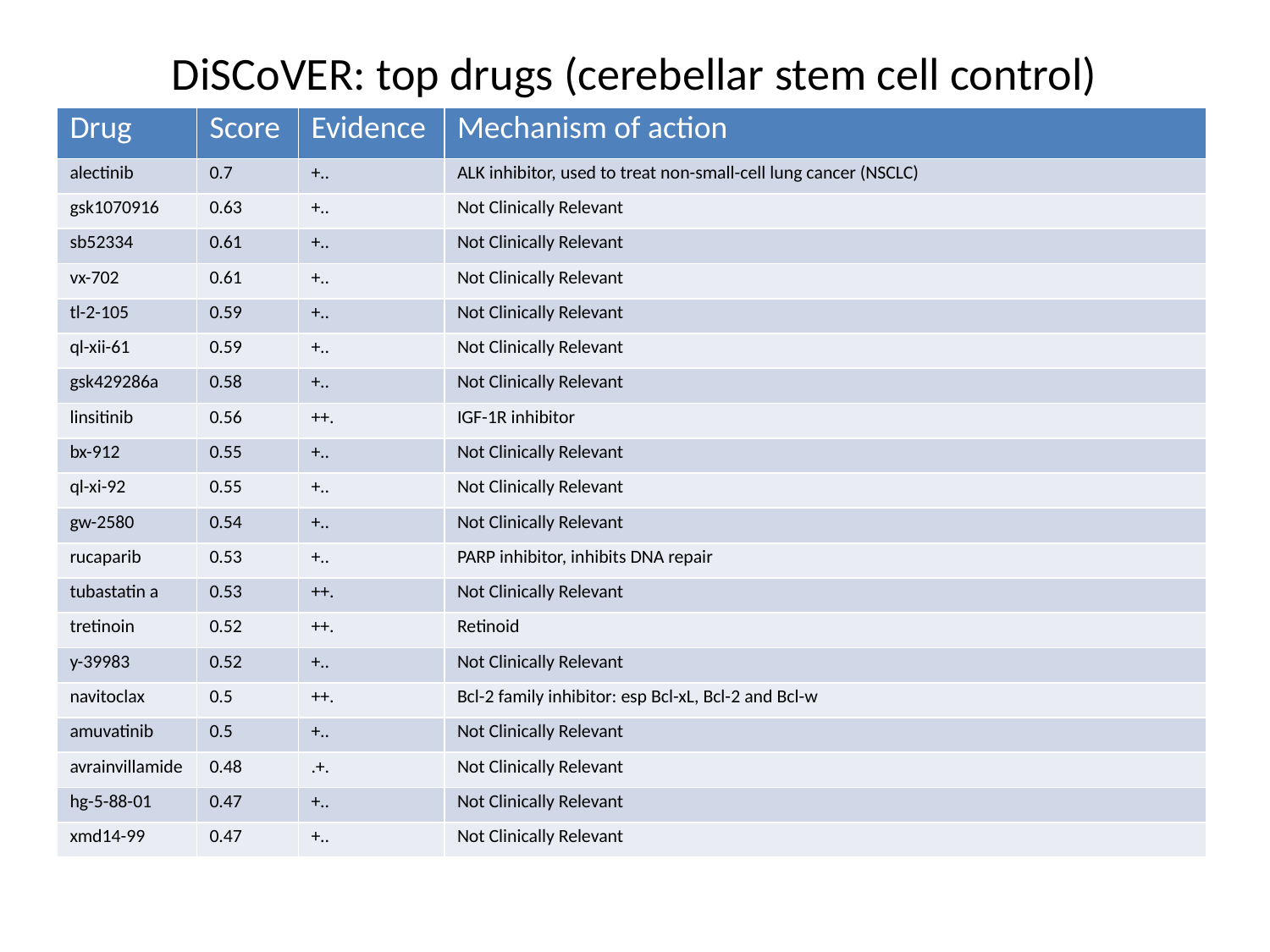

DiSCoVER: top drugs (cerebellar stem cell control)
| Drug | Score | Evidence | Mechanism of action |
| --- | --- | --- | --- |
| alectinib | 0.7 | +.. | ALK inhibitor, used to treat non-small-cell lung cancer (NSCLC) |
| gsk1070916 | 0.63 | +.. | Not Clinically Relevant |
| sb52334 | 0.61 | +.. | Not Clinically Relevant |
| vx-702 | 0.61 | +.. | Not Clinically Relevant |
| tl-2-105 | 0.59 | +.. | Not Clinically Relevant |
| ql-xii-61 | 0.59 | +.. | Not Clinically Relevant |
| gsk429286a | 0.58 | +.. | Not Clinically Relevant |
| linsitinib | 0.56 | ++. | IGF-1R inhibitor |
| bx-912 | 0.55 | +.. | Not Clinically Relevant |
| ql-xi-92 | 0.55 | +.. | Not Clinically Relevant |
| gw-2580 | 0.54 | +.. | Not Clinically Relevant |
| rucaparib | 0.53 | +.. | PARP inhibitor, inhibits DNA repair |
| tubastatin a | 0.53 | ++. | Not Clinically Relevant |
| tretinoin | 0.52 | ++. | Retinoid |
| y-39983 | 0.52 | +.. | Not Clinically Relevant |
| navitoclax | 0.5 | ++. | Bcl-2 family inhibitor: esp Bcl-xL, Bcl-2 and Bcl-w |
| amuvatinib | 0.5 | +.. | Not Clinically Relevant |
| avrainvillamide | 0.48 | .+. | Not Clinically Relevant |
| hg-5-88-01 | 0.47 | +.. | Not Clinically Relevant |
| xmd14-99 | 0.47 | +.. | Not Clinically Relevant |